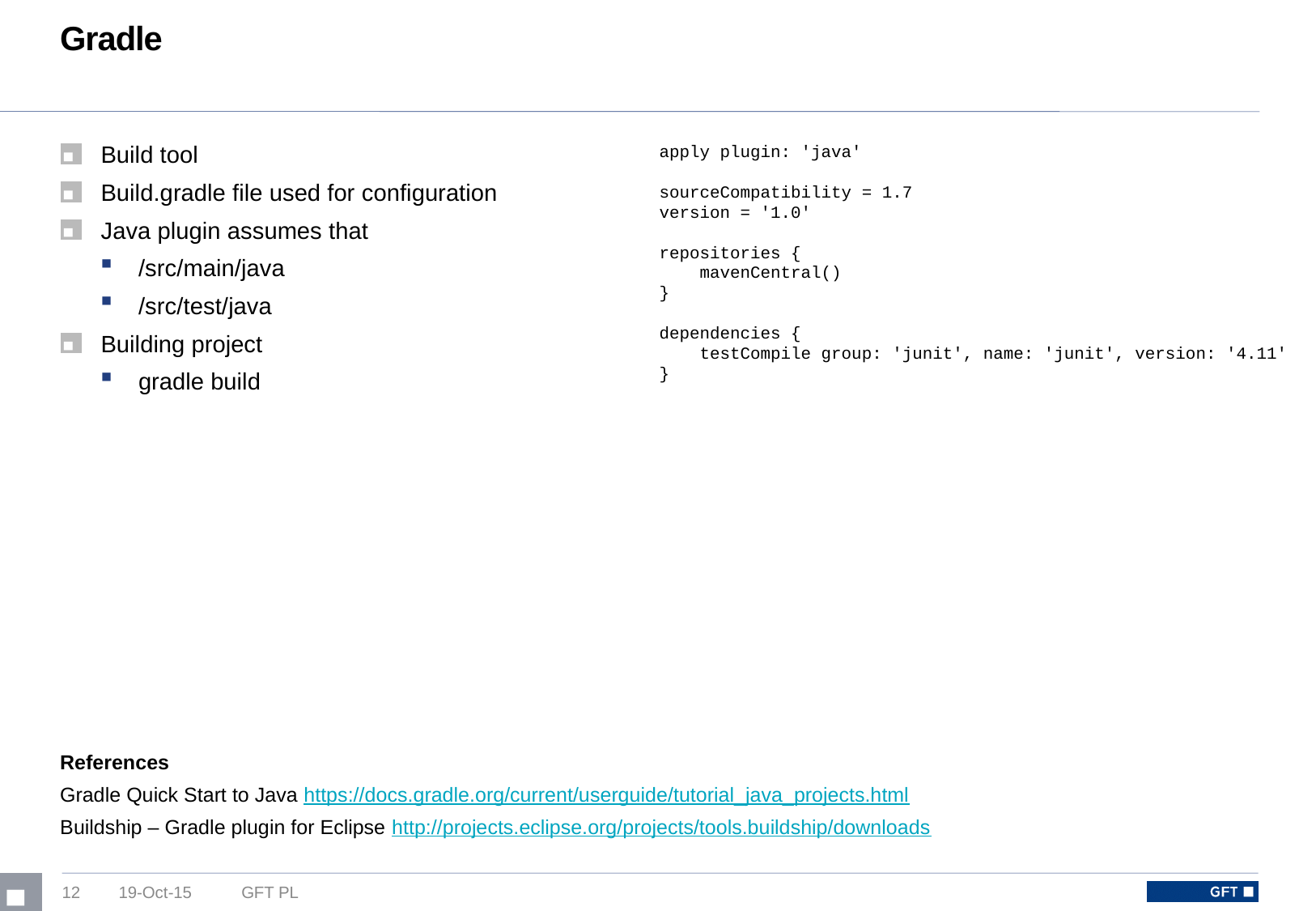

# Gradle
Build tool
Build.gradle file used for configuration
Java plugin assumes that
/src/main/java
/src/test/java
Building project
gradle build

apply plugin: 'java'
sourceCompatibility = 1.7
version = '1.0'
repositories {
    mavenCentral()
}
dependencies {
    testCompile group: 'junit', name: 'junit', version: '4.11'
}
References
Gradle Quick Start to Java https://docs.gradle.org/current/userguide/tutorial_java_projects.html
Buildship – Gradle plugin for Eclipse http://projects.eclipse.org/projects/tools.buildship/downloads